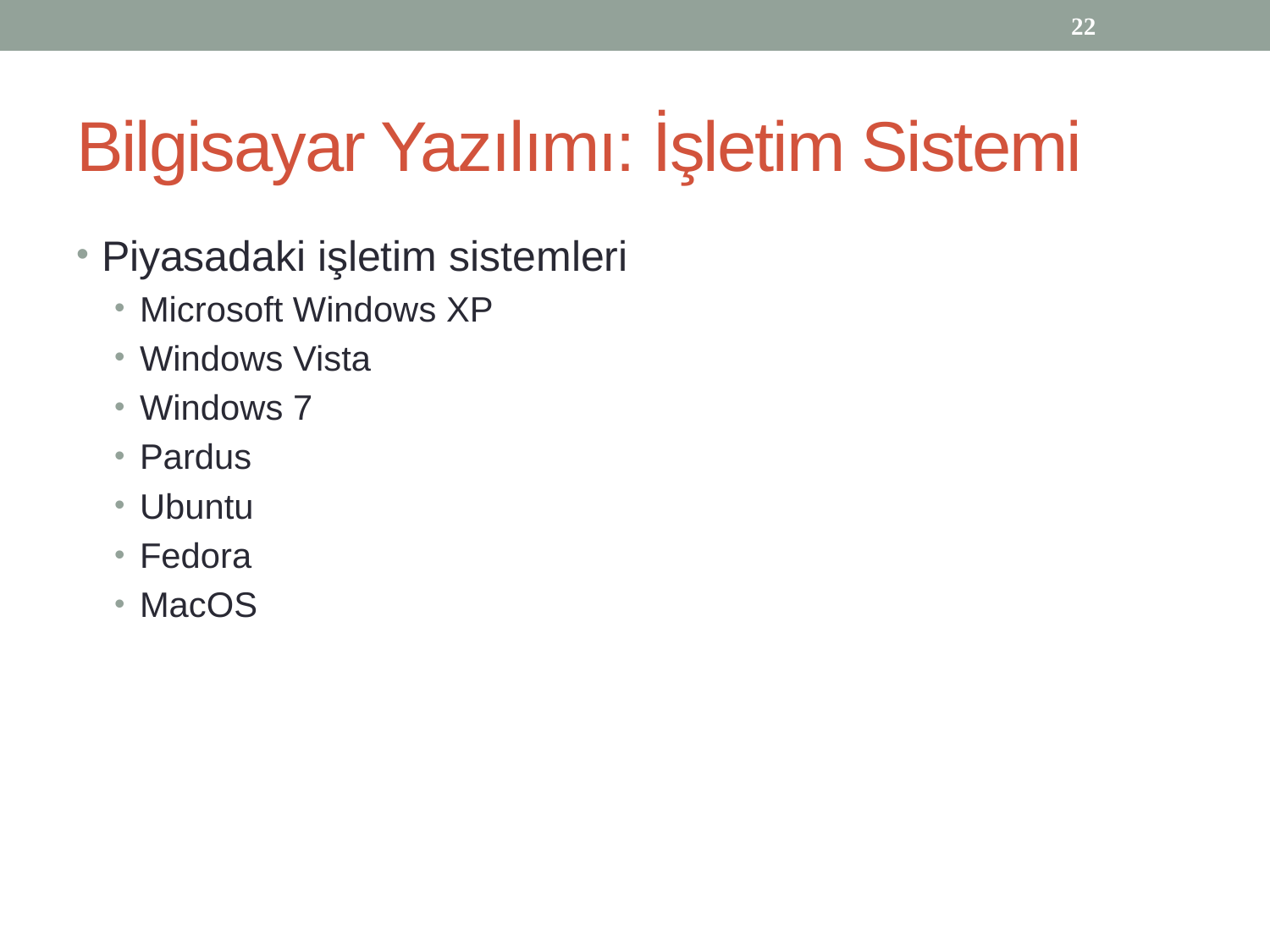

22
# Bilgisayar Yazılımı: İşletim Sistemi
Piyasadaki işletim sistemleri
Microsoft Windows XP
Windows Vista
Windows 7
Pardus
Ubuntu
Fedora
MacOS